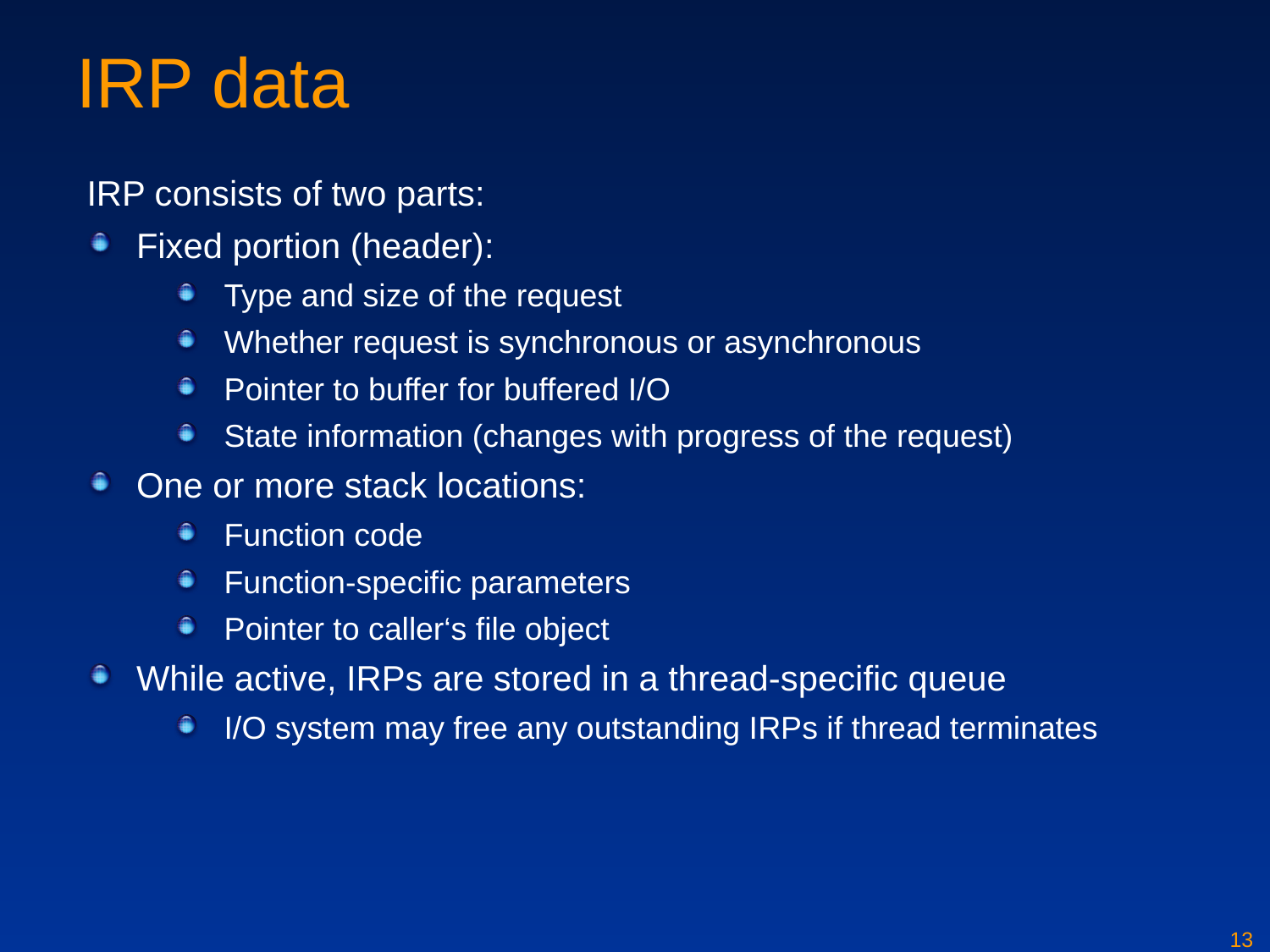

# IRP data
IRP consists of two parts:
Fixed portion (header):
Type and size of the request
Whether request is synchronous or asynchronous
Pointer to buffer for buffered I/O
State information (changes with progress of the request)
One or more stack locations:
Function code
Function-specific parameters
Pointer to caller‘s file object
While active, IRPs are stored in a thread-specific queue
I/O system may free any outstanding IRPs if thread terminates
13